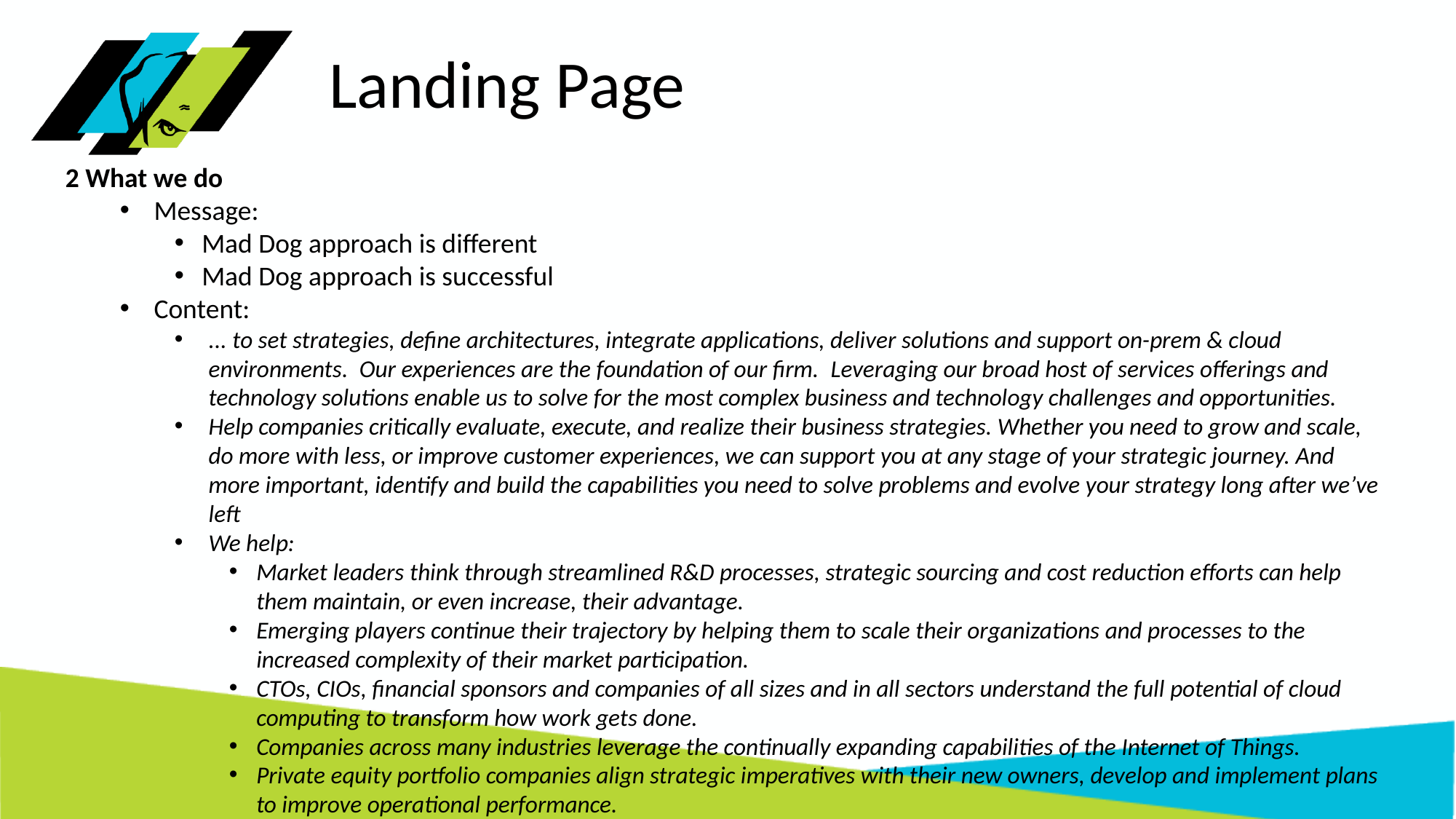

Landing Page
2 What we do
Message:
Mad Dog approach is different
Mad Dog approach is successful
Content:
... to set strategies, define architectures, integrate applications, deliver solutions and support on-prem & cloud environments.  Our experiences are the foundation of our firm.  Leveraging our broad host of services offerings and technology solutions enable us to solve for the most complex business and technology challenges and opportunities.
Help companies critically evaluate, execute, and realize their business strategies. Whether you need to grow and scale, do more with less, or improve customer experiences, we can support you at any stage of your strategic journey. And more important, identify and build the capabilities you need to solve problems and evolve your strategy long after we’ve left
We help:
Market leaders think through streamlined R&D processes, strategic sourcing and cost reduction efforts can help them maintain, or even increase, their advantage.
Emerging players continue their trajectory by helping them to scale their organizations and processes to the increased complexity of their market participation.
CTOs, CIOs, financial sponsors and companies of all sizes and in all sectors understand the full potential of cloud computing to transform how work gets done.
Companies across many industries leverage the continually expanding capabilities of the Internet of Things.
Private equity portfolio companies align strategic imperatives with their new owners, develop and implement plans to improve operational performance.